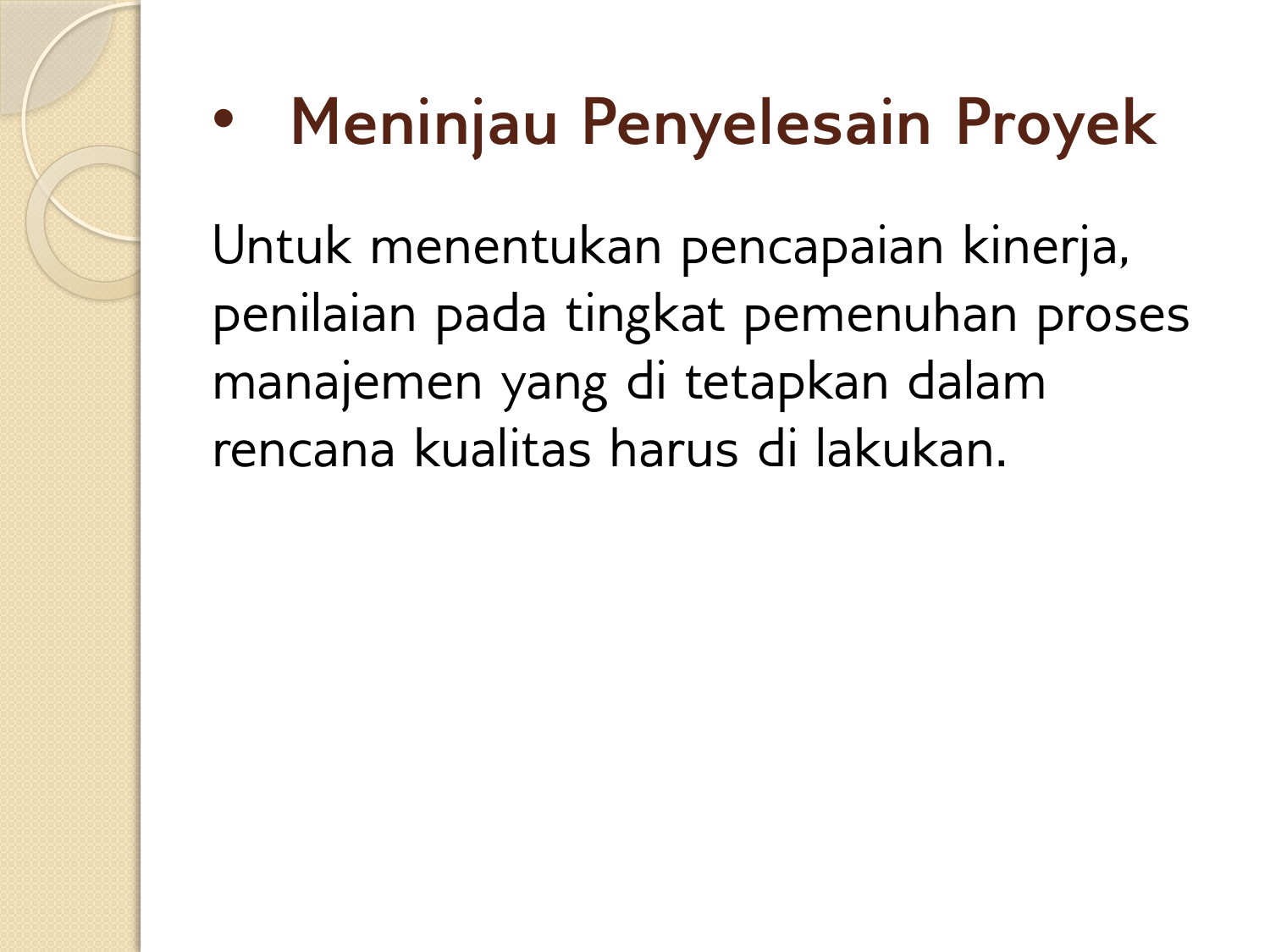

# Meninjau Penyelesain Proyek
Untuk menentukan pencapaian kinerja, penilaian pada tingkat pemenuhan proses manajemen yang di tetapkan dalam rencana kualitas harus di lakukan.